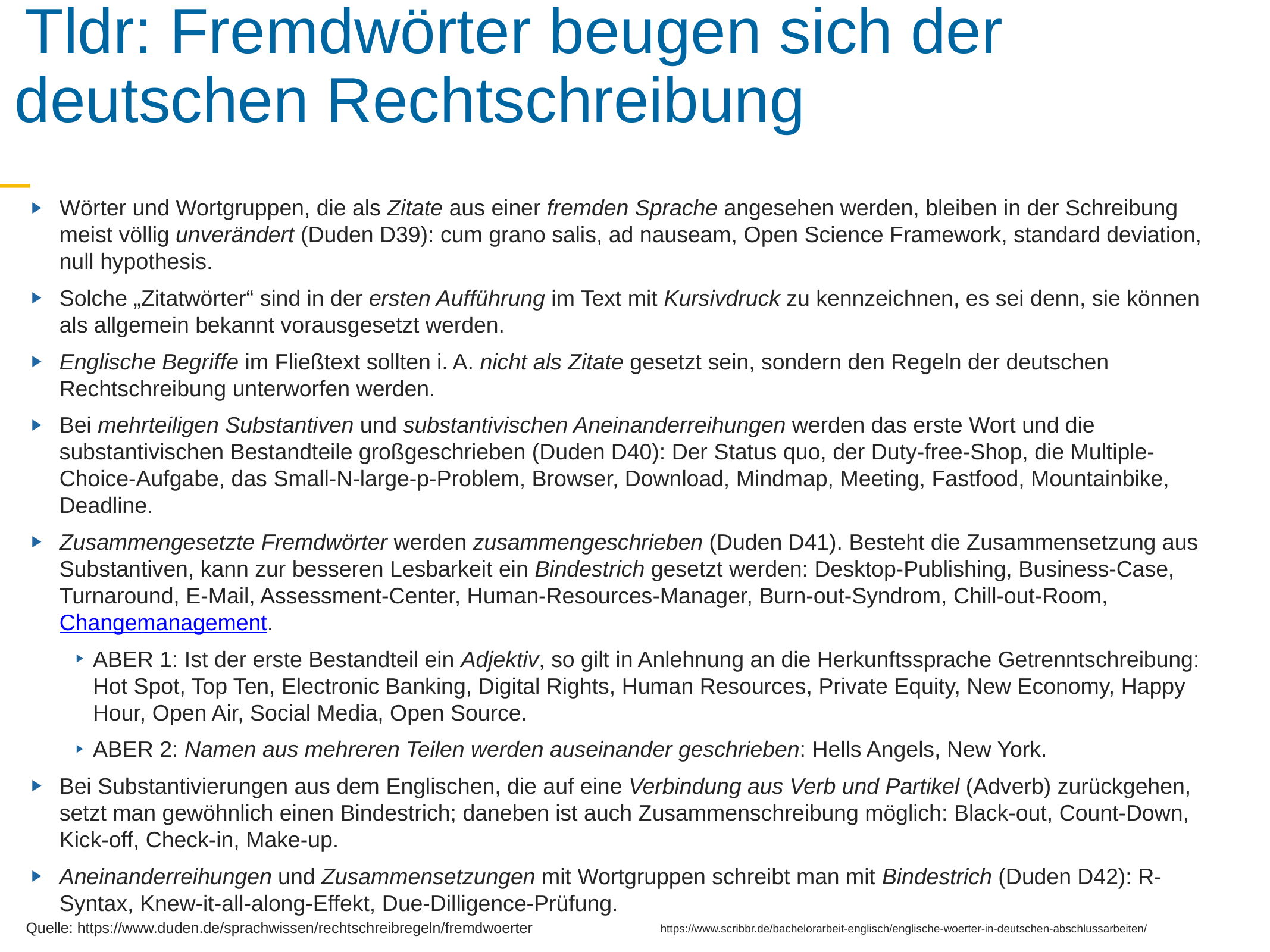

Tldr: Fremdwörter beugen sich der deutschen Rechtschreibung
Wörter und Wortgruppen, die als Zitate aus einer fremden Sprache angesehen werden, bleiben in der Schreibung meist völlig unverändert (Duden D39): cum grano salis, ad nauseam, Open Science Framework, standard deviation, null hypothesis.
Solche „Zitatwörter“ sind in der ersten Aufführung im Text mit Kursivdruck zu kennzeichnen, es sei denn, sie können als allgemein bekannt vorausgesetzt werden.
Englische Begriffe im Fließtext sollten i. A. nicht als Zitate gesetzt sein, sondern den Regeln der deutschen Rechtschreibung unterworfen werden.
Bei mehrteiligen Substantiven und substantivischen Aneinanderreihungen werden das erste Wort und die substantivischen Bestandteile großgeschrieben (Duden D40): Der Status quo, der Duty-free-Shop, die Multiple-Choice-Aufgabe, das Small-N-large-p-Problem, Browser, Download, Mindmap, Meeting, Fastfood, Mountainbike, Deadline.
Zusammengesetzte Fremdwörter werden zusammengeschrieben (Duden D41). Besteht die Zusammensetzung aus Substantiven, kann zur besseren Lesbarkeit ein Bindestrich gesetzt werden: Desktop-Publishing, Business-Case, Turnaround, E-Mail, Assessment-Center, Human-Resources-Manager, Burn-out-Syndrom, Chill-out-Room, Changemanagement.
ABER 1: Ist der erste Bestandteil ein Adjektiv, so gilt in Anlehnung an die Herkunftssprache Getrenntschreibung: Hot Spot, Top Ten, Electronic Banking, Digital Rights, Human Resources, Private Equity, New Economy, Happy Hour, Open Air, Social Media, Open Source.
ABER 2: Namen aus mehreren Teilen werden auseinander geschrieben: Hells Angels, New York.
Bei Substantivierungen aus dem Englischen, die auf eine Verbindung aus Verb und Partikel (Adverb) zurückgehen, setzt man gewöhnlich einen Bindestrich; daneben ist auch Zusammenschreibung möglich: Black-out, Count-Down, Kick-off, Check-in, Make-up.
Aneinanderreihungen und Zusammensetzungen mit Wortgruppen schreibt man mit Bindestrich (Duden D42): R-Syntax, Knew-it-all-along-Effekt, Due-Dilligence-Prüfung.
31
https://www.scribbr.de/bachelorarbeit-englisch/englische-woerter-in-deutschen-abschlussarbeiten/
Quelle: https://www.duden.de/sprachwissen/rechtschreibregeln/fremdwoerter